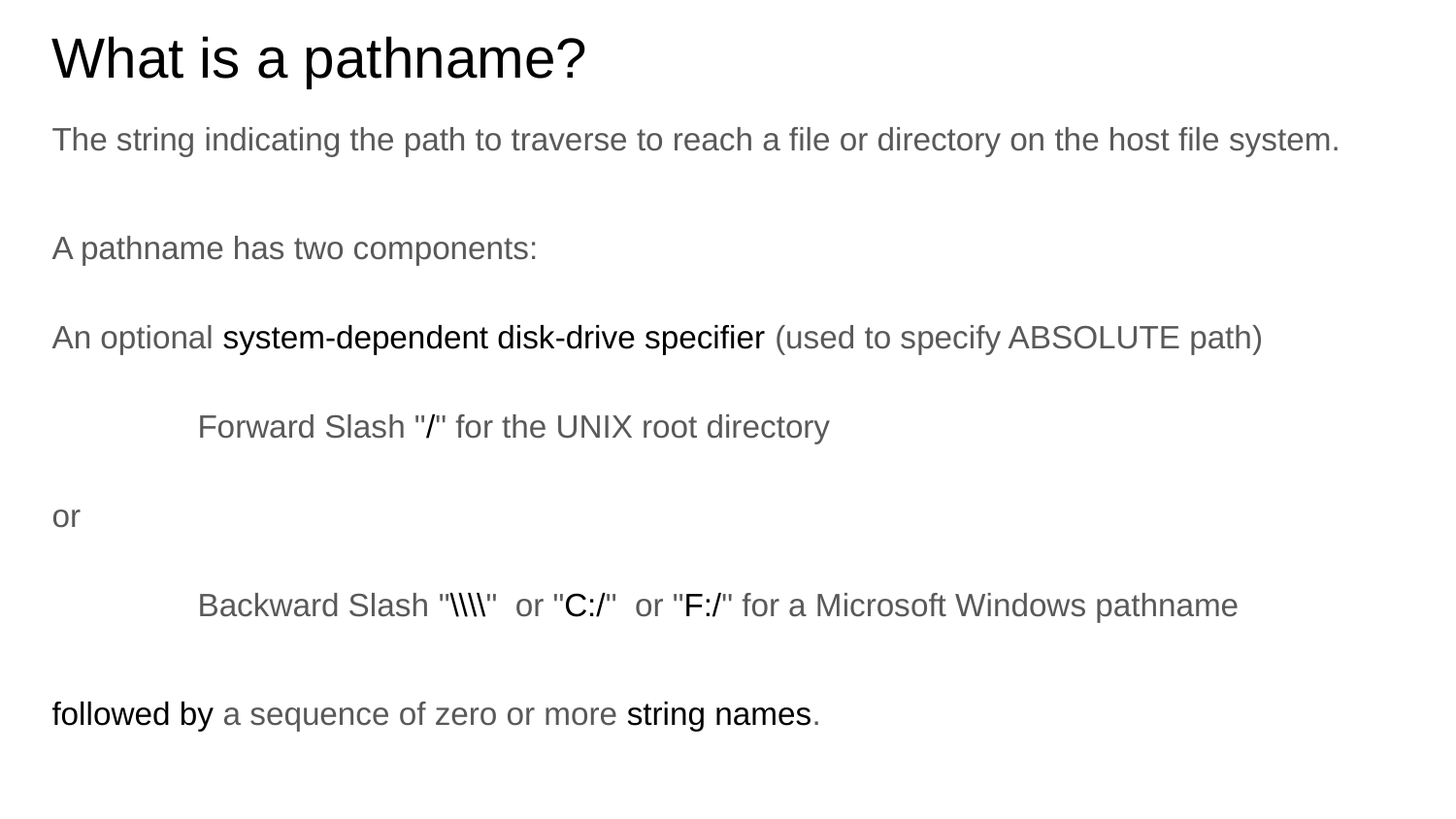

# What is a pathname?
The string indicating the path to traverse to reach a file or directory on the host file system.

A pathname has two components:

An optional system-dependent disk-drive specifier (used to specify ABSOLUTE path)

Forward Slash "/" for the UNIX root directory

or

Backward Slash "\\\\"  or "C:/"  or "F:/" for a Microsoft Windows pathname

followed by a sequence of zero or more string names.